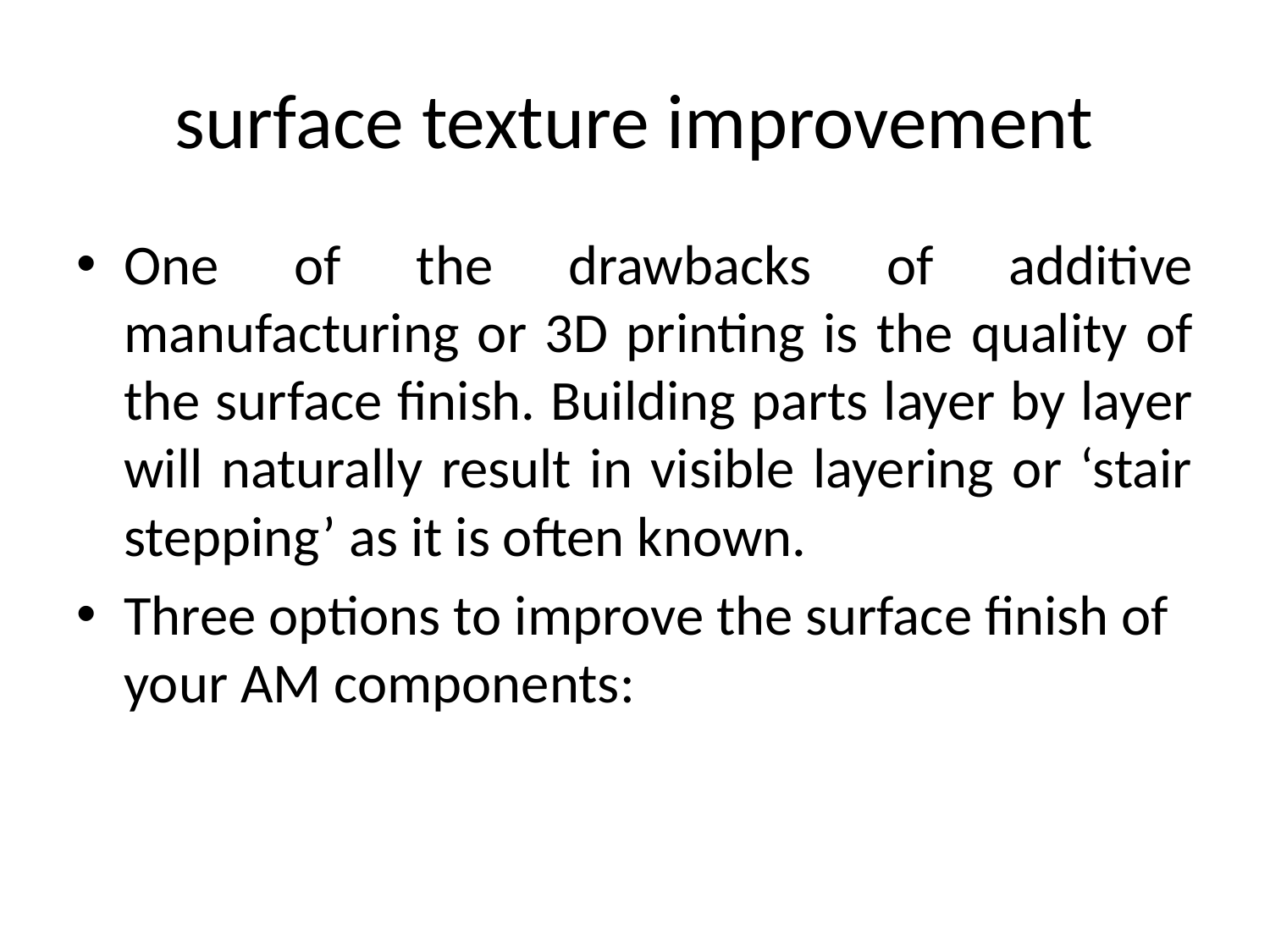

# surface texture improvement
One of the drawbacks of additive manufacturing or 3D printing is the quality of the surface finish. Building parts layer by layer will naturally result in visible layering or ‘stair stepping’ as it is often known.
Three options to improve the surface finish of your AM components: